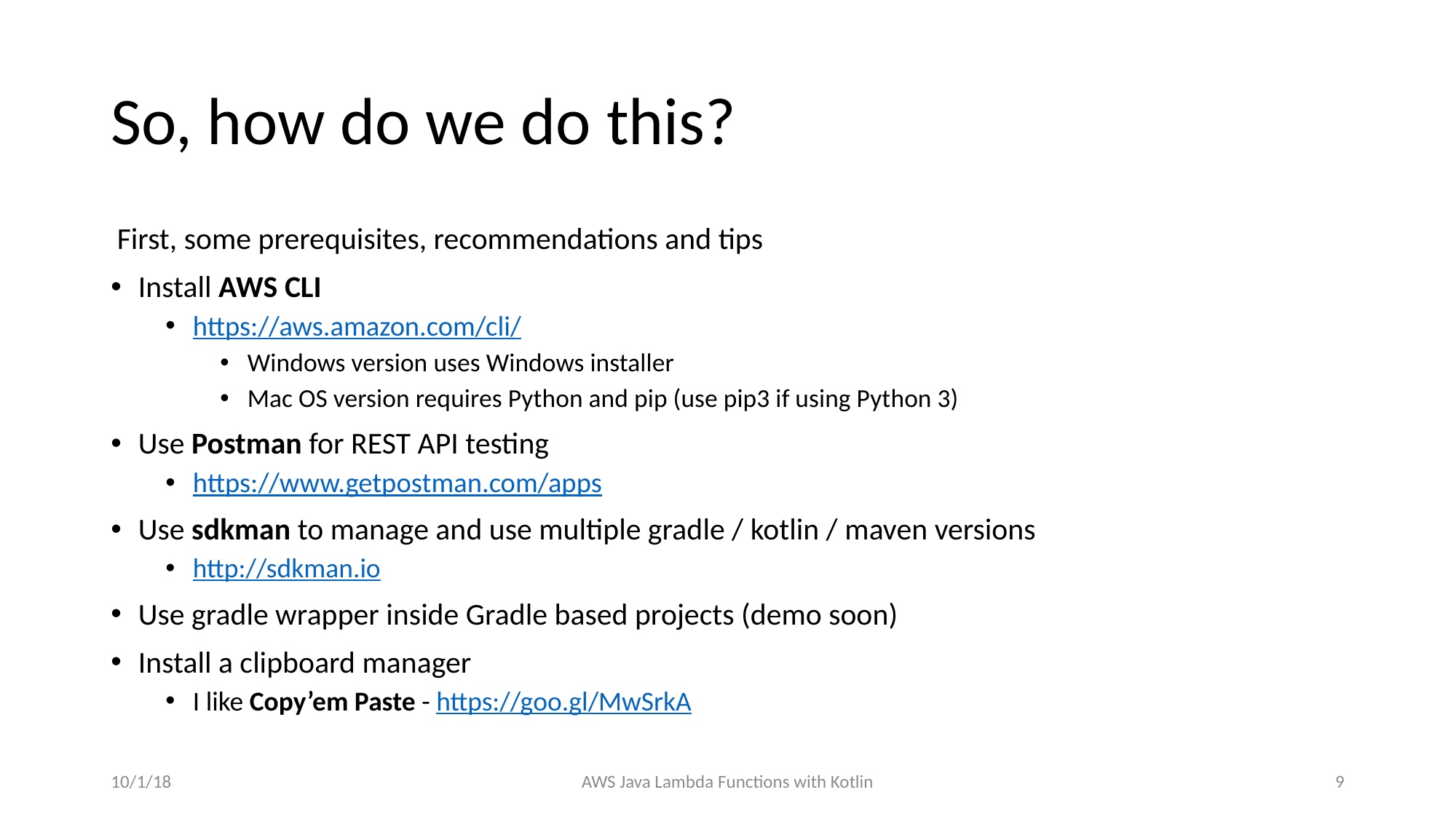

# So, how do we do this?
First, some prerequisites, recommendations and tips
Install AWS CLI
https://aws.amazon.com/cli/
Windows version uses Windows installer
Mac OS version requires Python and pip (use pip3 if using Python 3)
Use Postman for REST API testing
https://www.getpostman.com/apps
Use sdkman to manage and use multiple gradle / kotlin / maven versions
http://sdkman.io
Use gradle wrapper inside Gradle based projects (demo soon)
Install a clipboard manager
I like Copy’em Paste - https://goo.gl/MwSrkA
10/1/18
AWS Java Lambda Functions with Kotlin
9